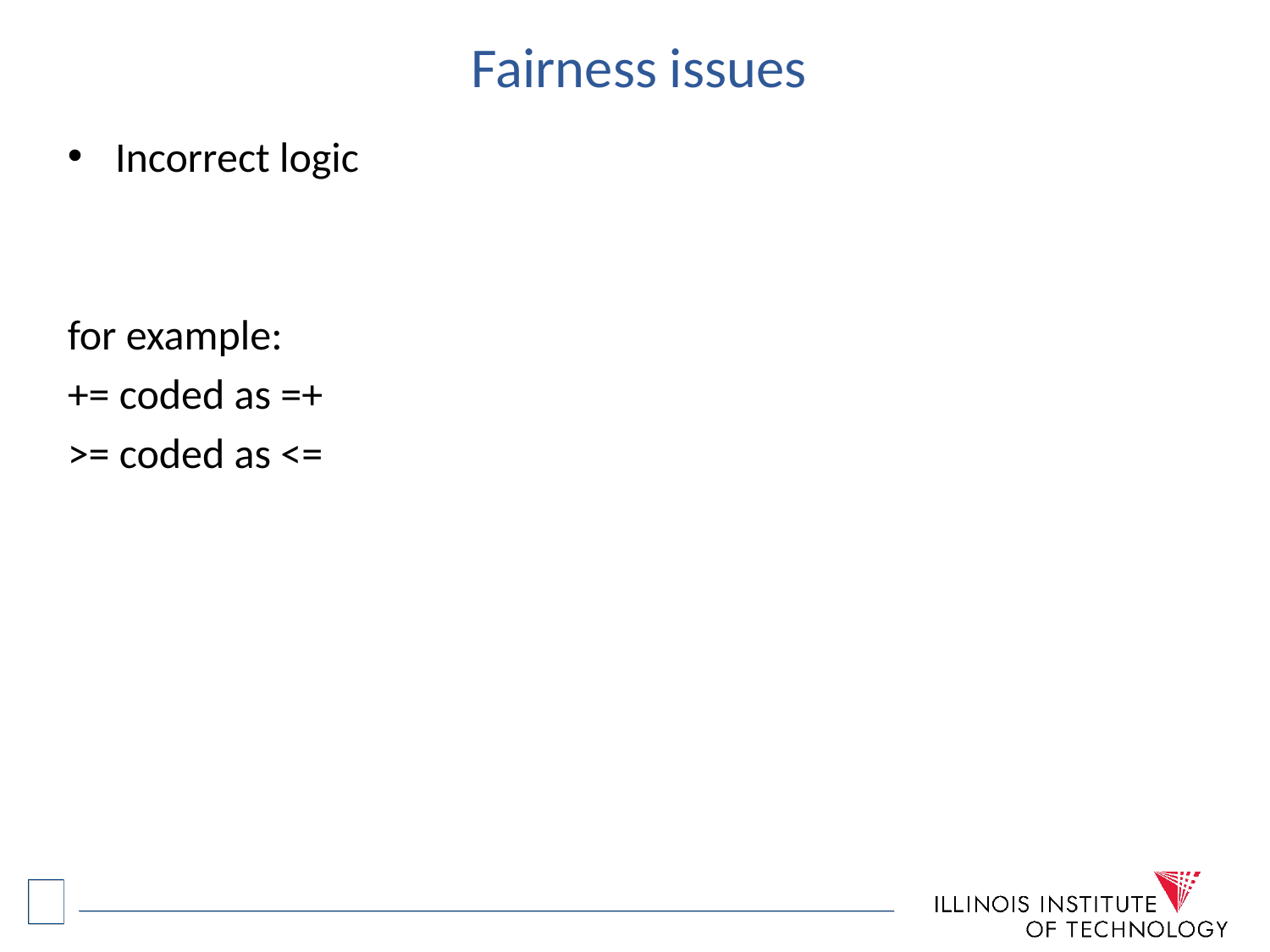

# Fairness issues
Incorrect logic

for example:
+= coded as =+
>= coded as <=

15